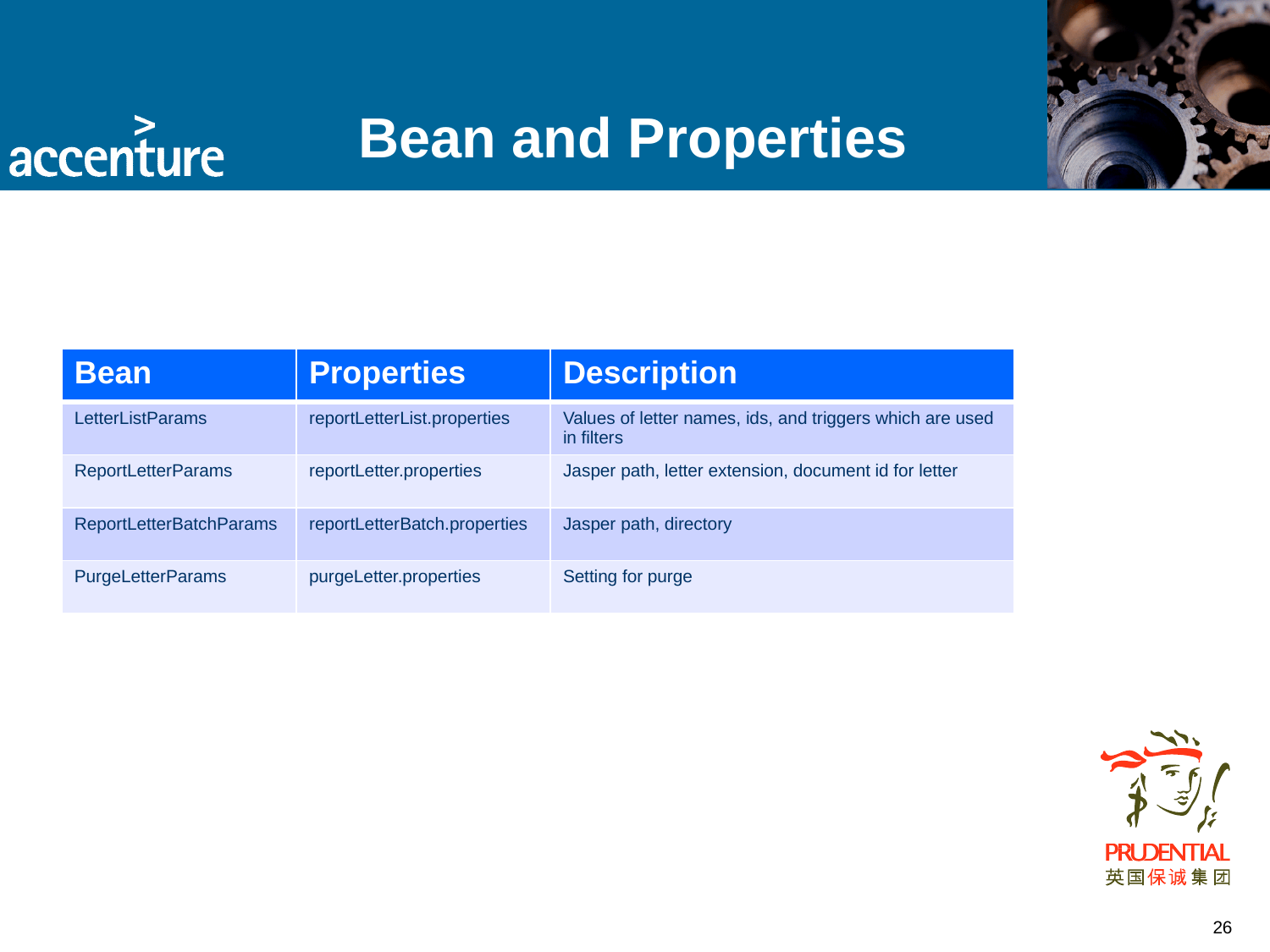

# Bean and Properties

| Bean | Properties | Description |
| --- | --- | --- |
| LetterListParams | reportLetterList.properties | Values of letter names, ids, and triggers which are used in filters |
| ReportLetterParams | reportLetter.properties | Jasper path, letter extension, document id for letter |
| ReportLetterBatchParams | reportLetterBatch.properties | Jasper path, directory |
| PurgeLetterParams | purgeLetter.properties | Setting for purge |
26